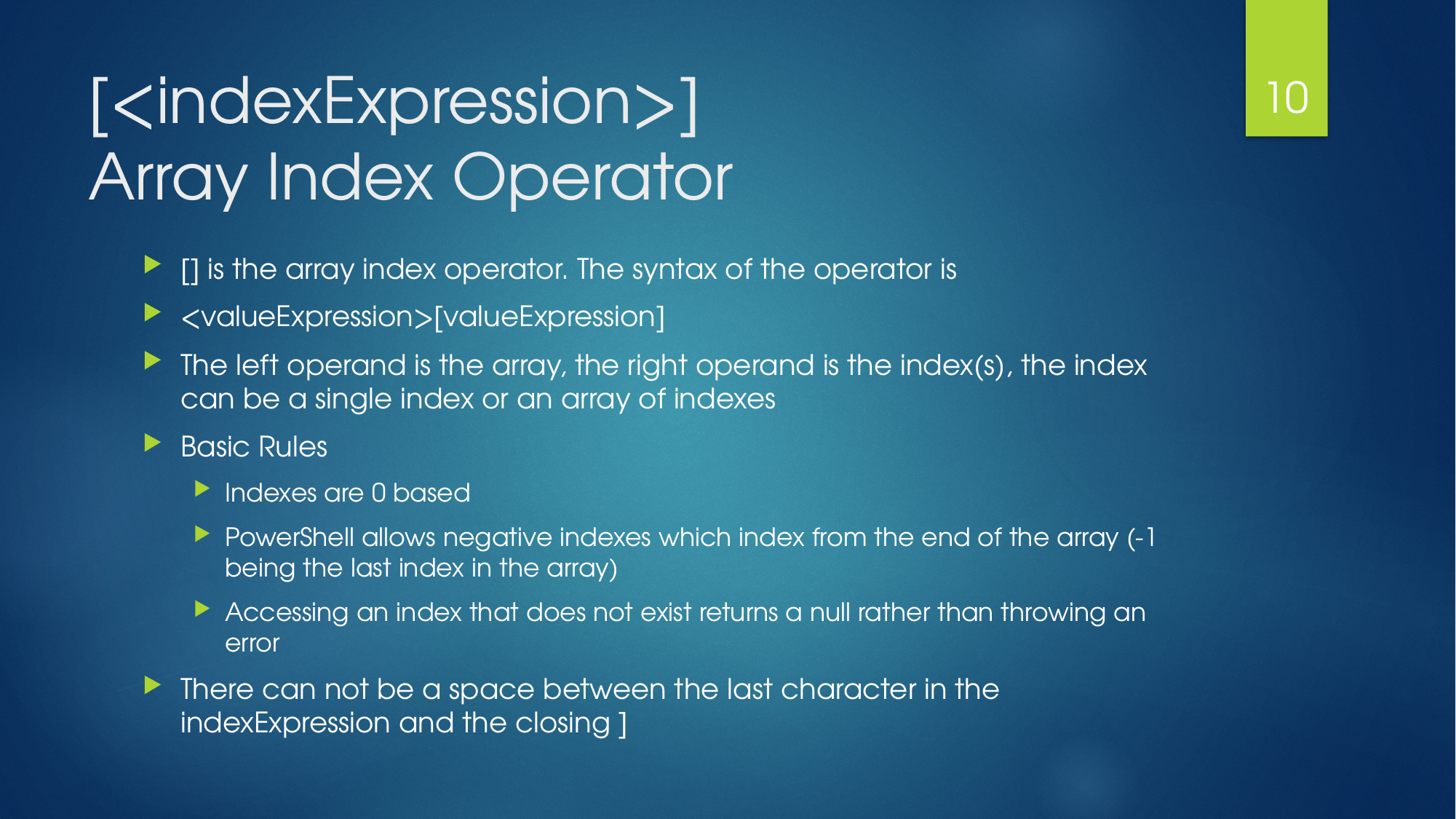

10
# [<indexExpression>] Array Index Operator
[] is the array index operator. The syntax of the operator is
<valueExpression>[valueExpression]
The left operand is the array, the right operand is the index(s), the index can be a single index or an array of indexes
Basic Rules
Indexes are 0 based
PowerShell allows negative indexes which index from the end of the array (-1 being the last index in the array)
Accessing an index that does not exist returns a null rather than throwing an error
There can not be a space between the last character in the indexExpression and the closing ]